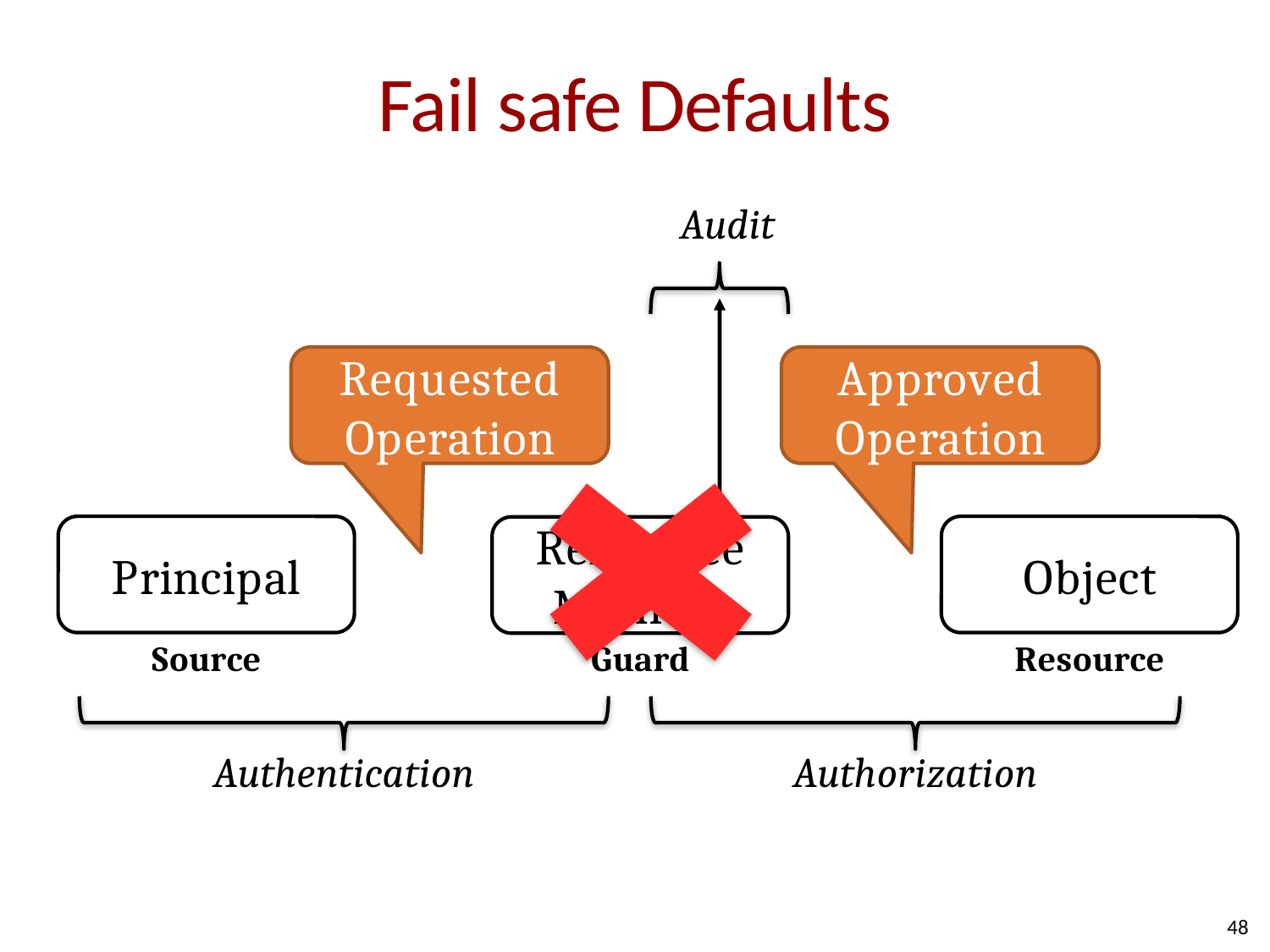

# Fail safe Defaults
Audit

Requested
Operation
Approved
Operation

Principal
Object
Reference
Monitor
Source
Guard
Resource
Authentication
Authorization
48